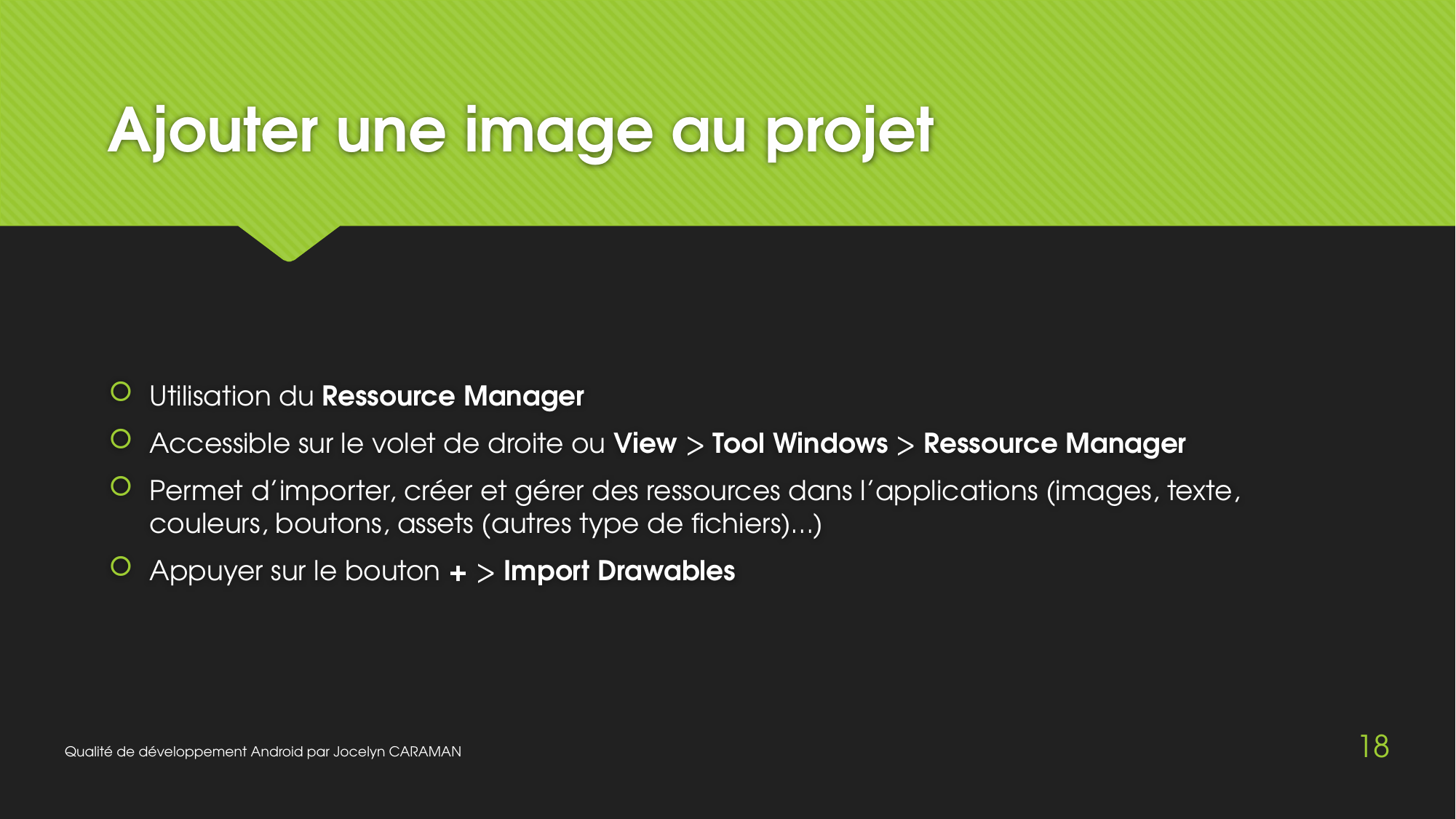

# Ajouter une image au projet
Utilisation du Ressource Manager
Accessible sur le volet de droite ou View > Tool Windows > Ressource Manager
Permet d’importer, créer et gérer des ressources dans l’applications (images, texte, couleurs, boutons, assets (autres type de fichiers)…)
Appuyer sur le bouton + > Import Drawables
18
Qualité de développement Android par Jocelyn CARAMAN